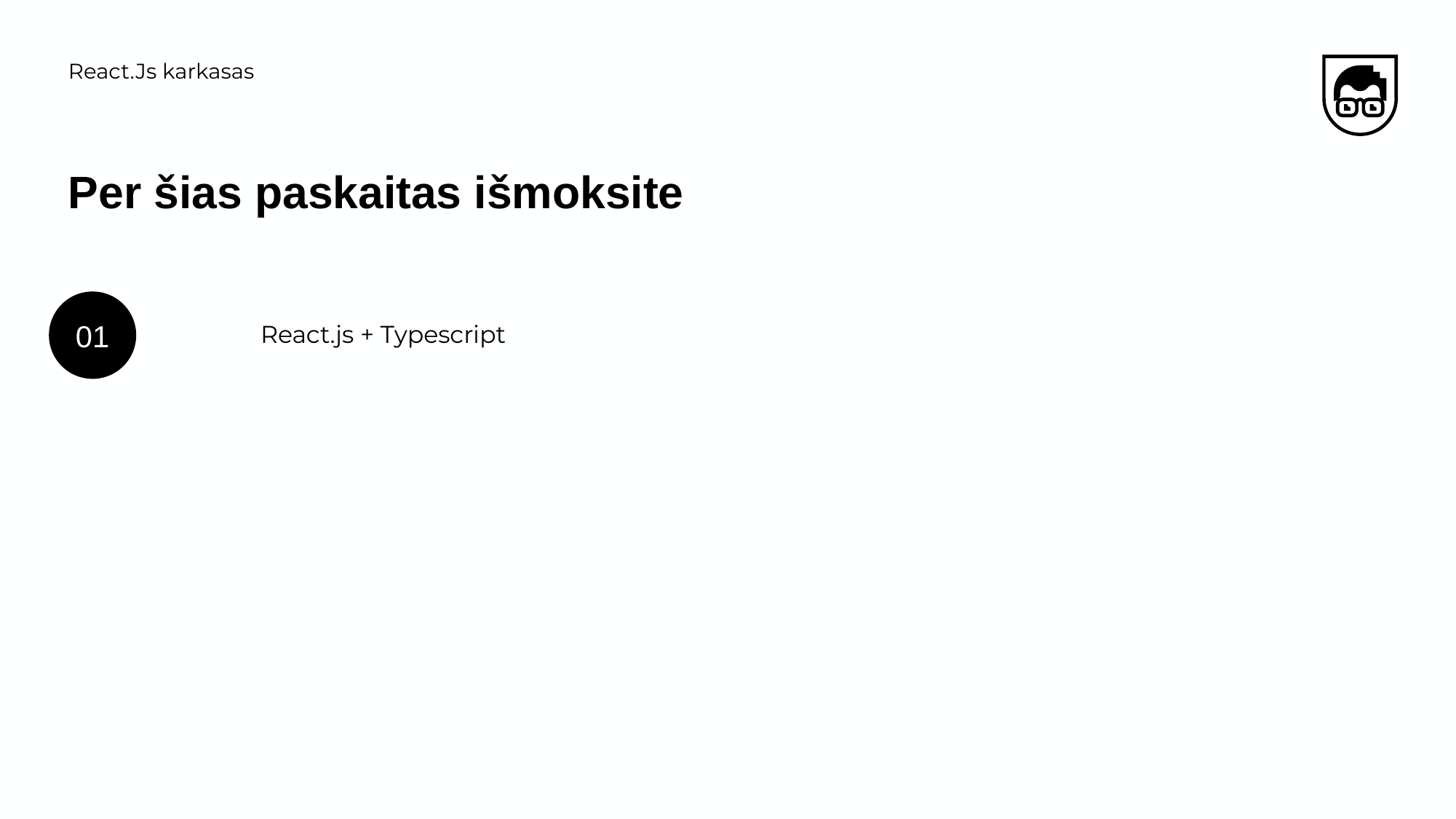

React.Js karkasas

# Per šias paskaitas išmoksite
React.js + Typescript
01